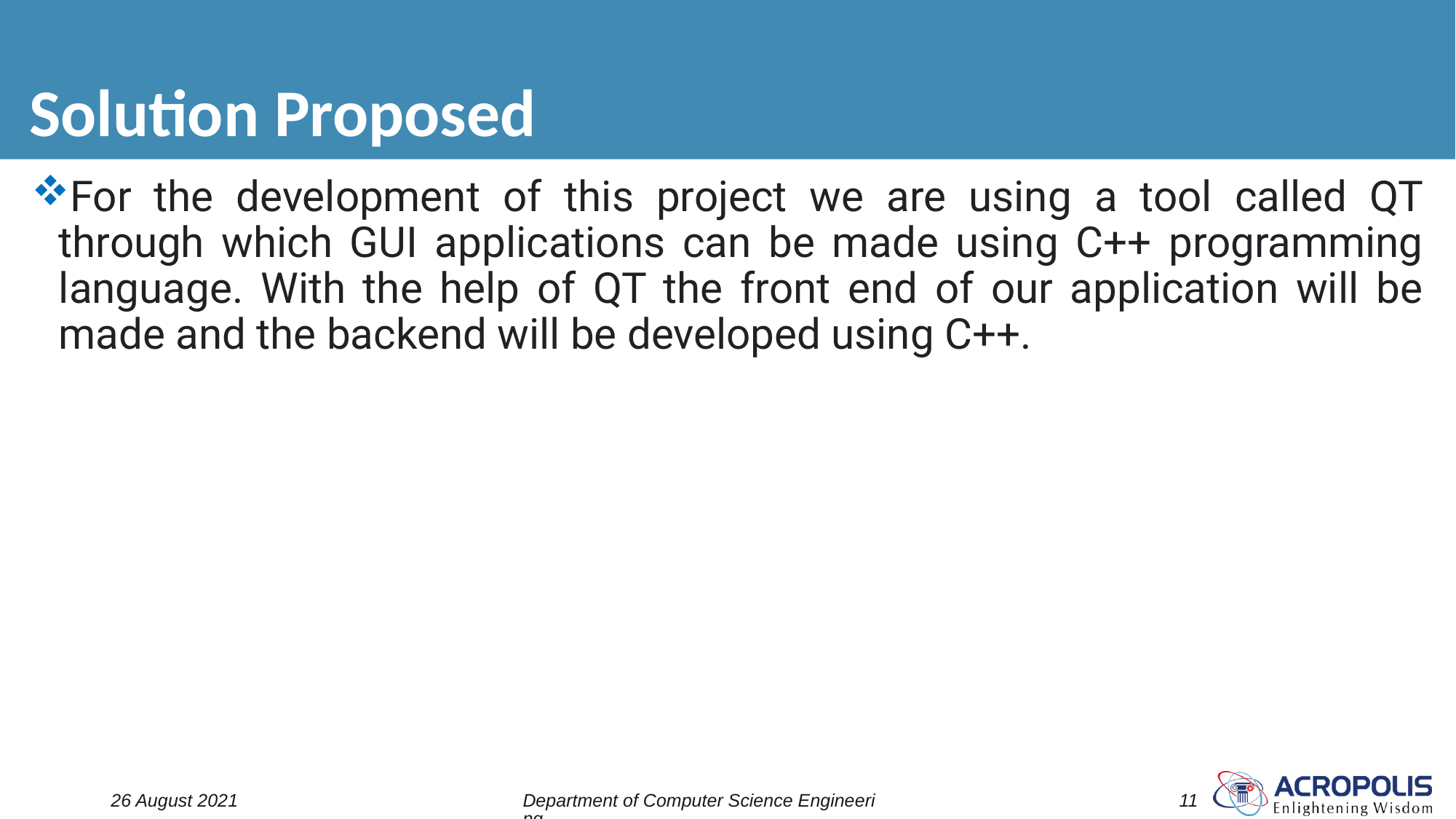

# Solution Proposed
For the development of this project we are using a tool called QT through which GUI applications can be made using C++ programming language. With the help of QT the front end of our application will be made and the backend will be developed using C++.

26 August 2021
Department of Computer Science Engineering
11